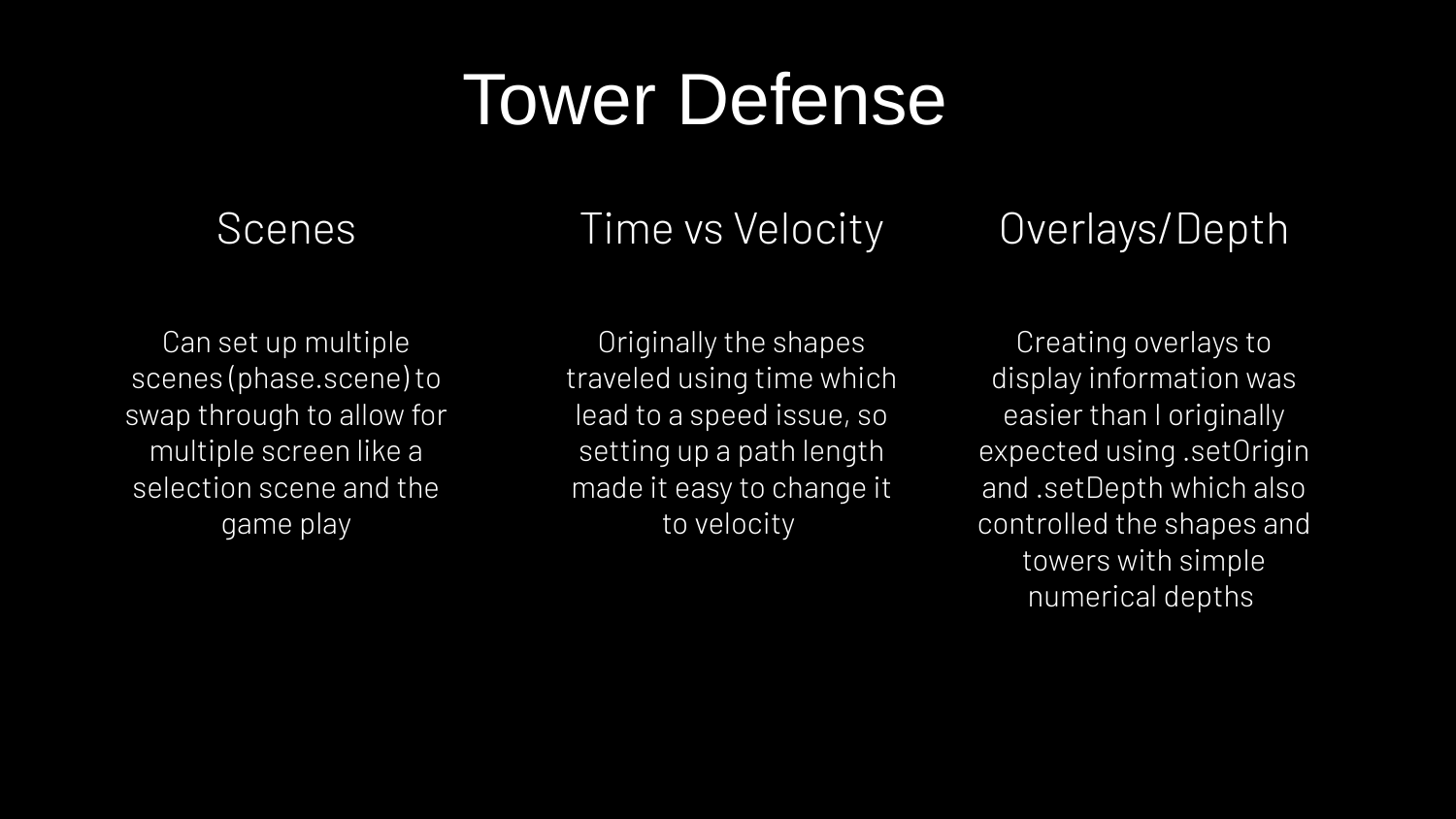

# Tower Defense
Scenes
Time vs Velocity
Overlays/Depth
Can set up multiple scenes (phase.scene) to swap through to allow for multiple screen like a selection scene and the game play
Originally the shapes traveled using time which lead to a speed issue, so setting up a path length made it easy to change it to velocity
Creating overlays to display information was easier than I originally expected using .setOrigin and .setDepth which also controlled the shapes and towers with simple numerical depths